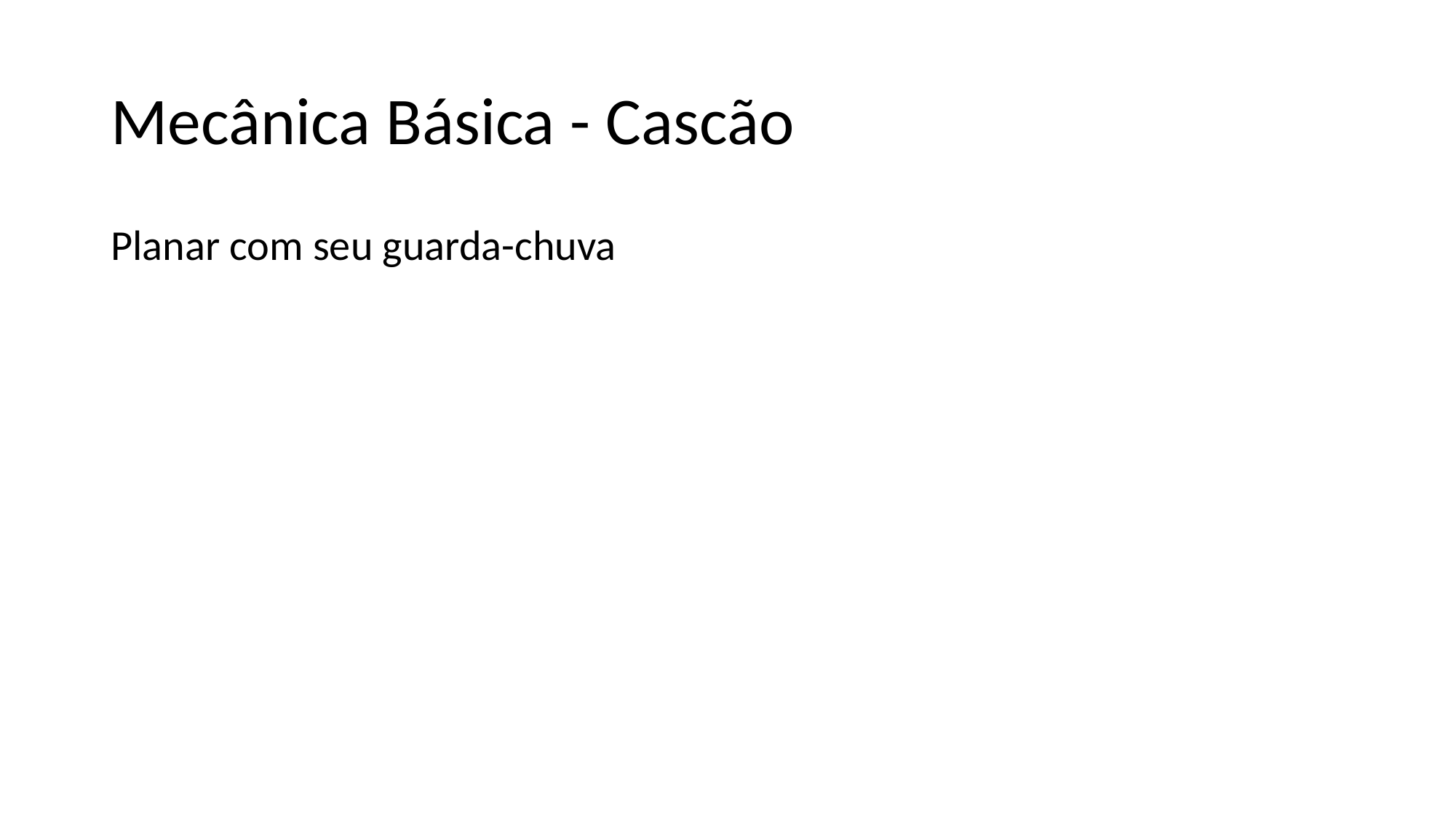

# Mecânica Básica - Cascão
Planar com seu guarda-chuva